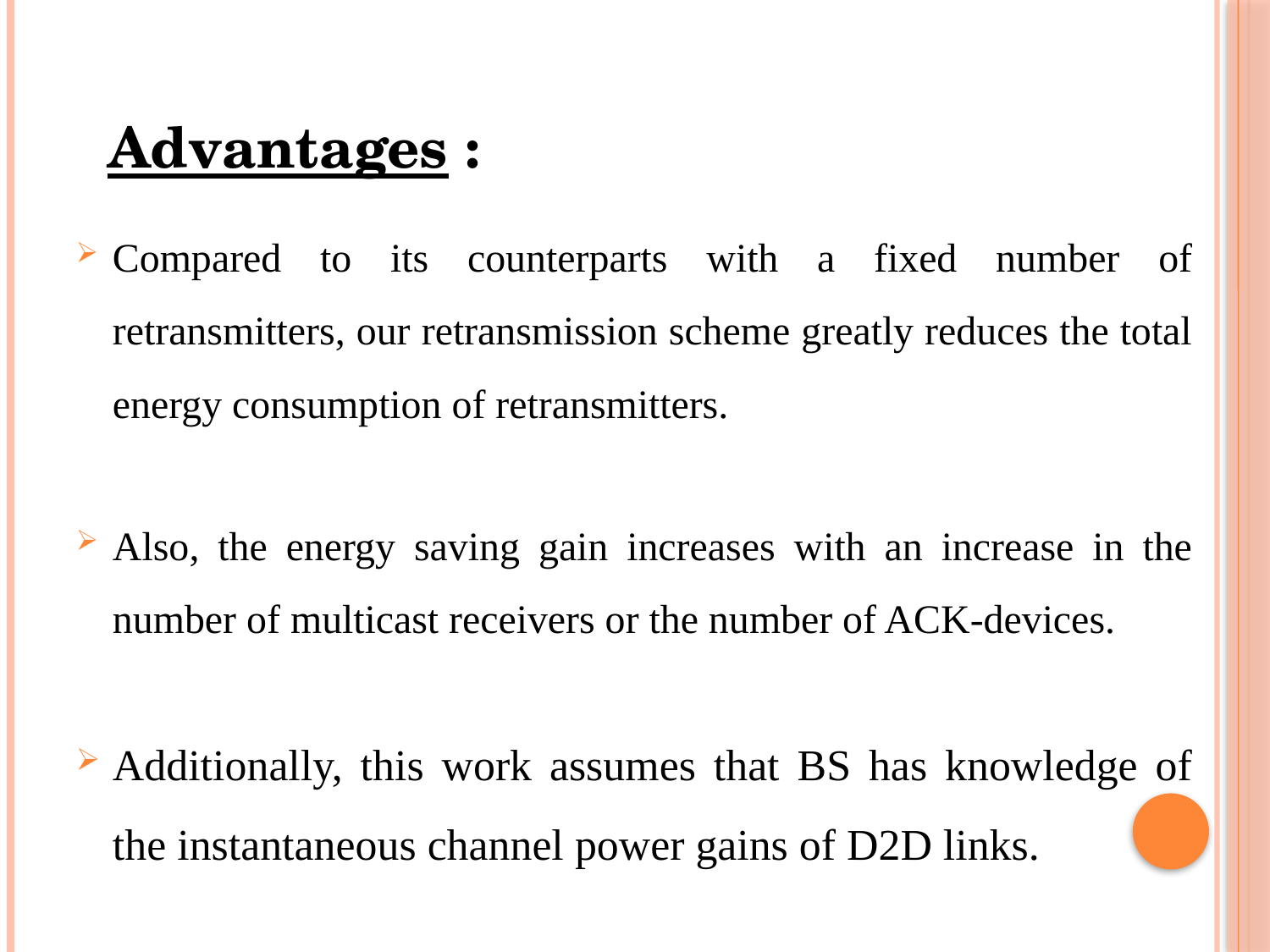

Advantages :
Compared to its counterparts with a fixed number of retransmitters, our retransmission scheme greatly reduces the total energy consumption of retransmitters.

Also, the energy saving gain increases with an increase in the number of multicast receivers or the number of ACK-devices.

Additionally, this work assumes that BS has knowledge of the instantaneous channel power gains of D2D links.